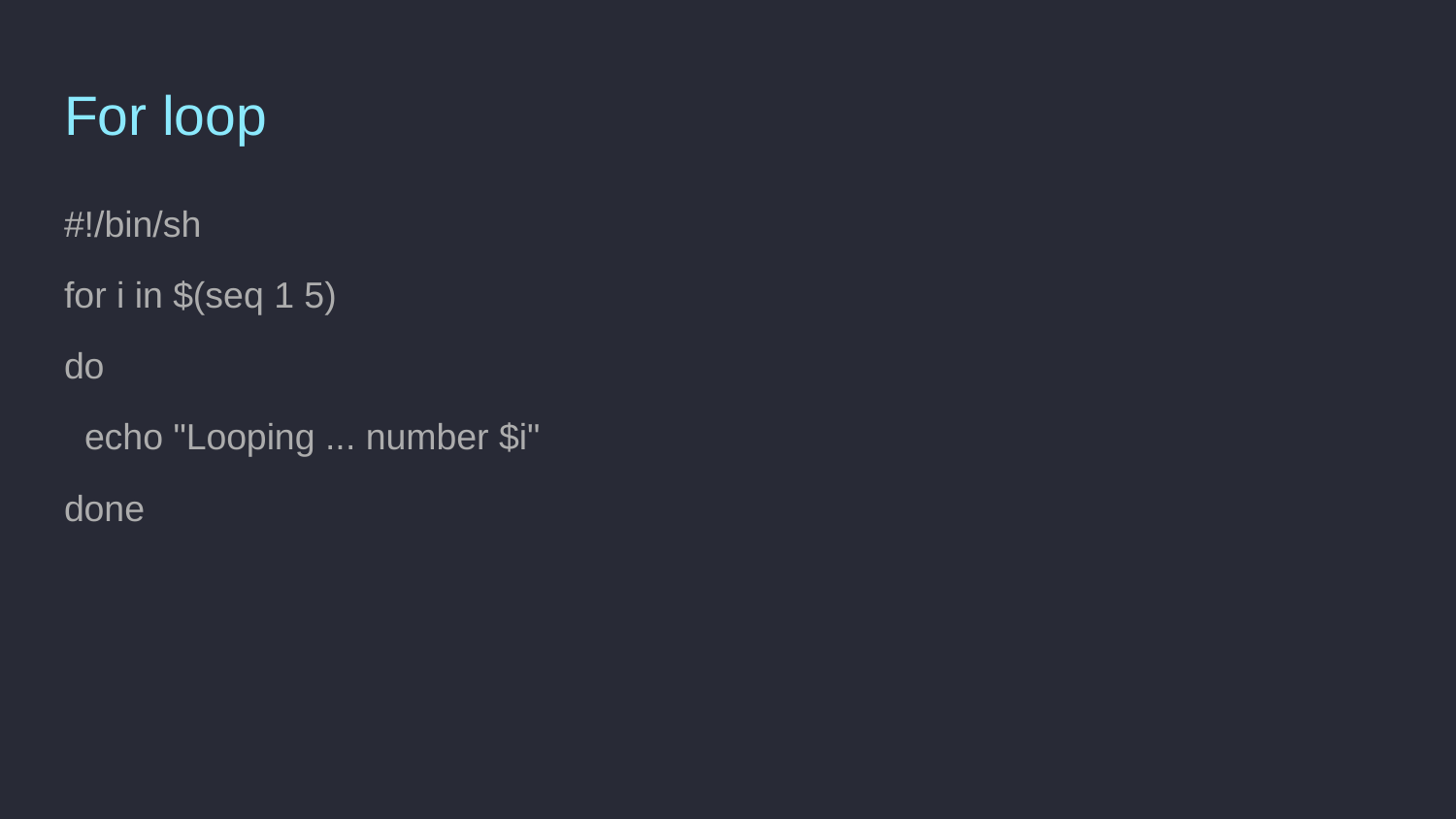

# For loop
#!/bin/sh
for i in $(seq 1 5)
do
  echo "Looping ... number $i"
done